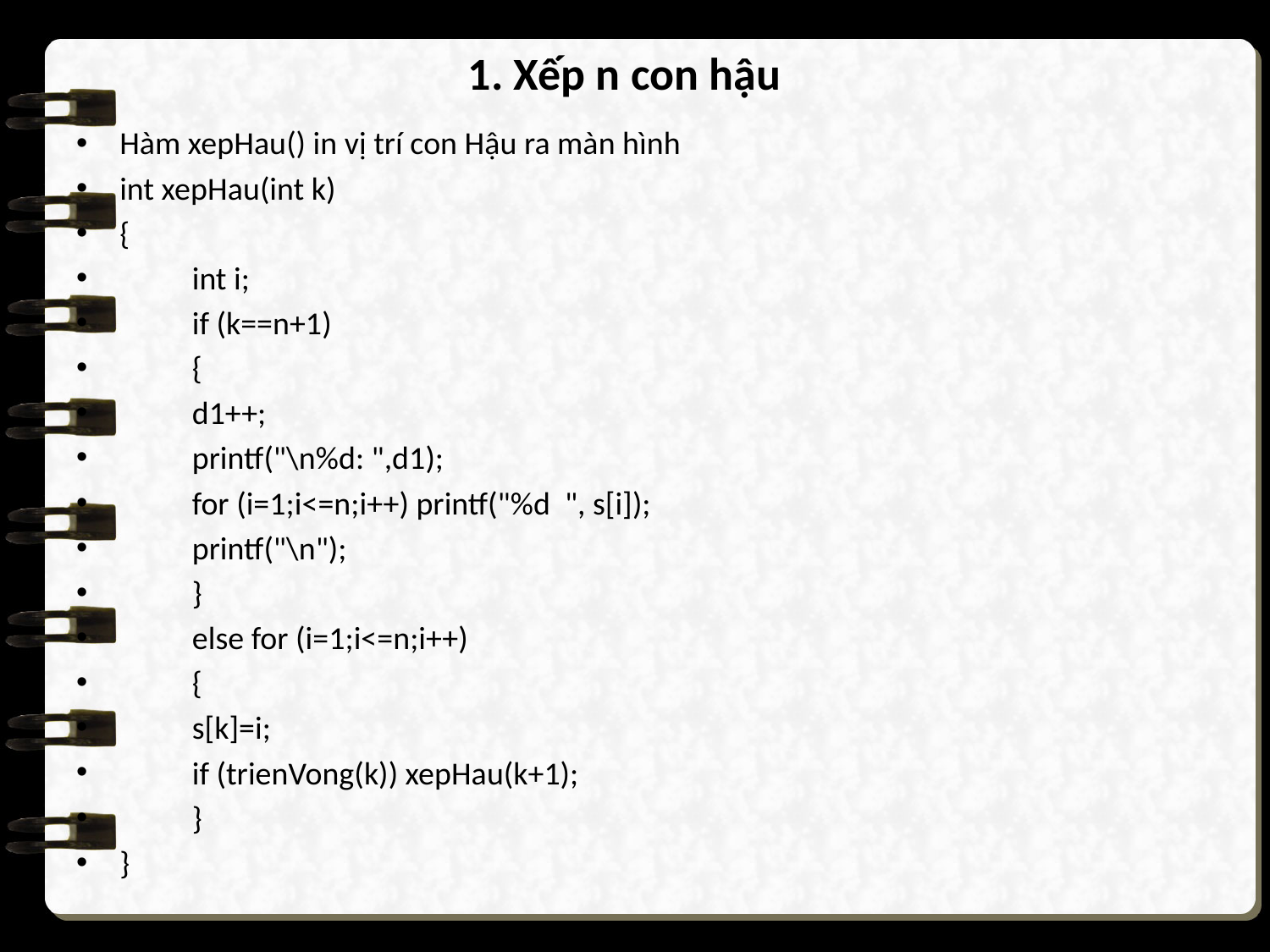

# 1. Xếp n con hậu
Hàm xepHau() in vị trí con Hậu ra màn hình
int xepHau(int k)
{
	int i;
	if (k==n+1)
	{
		d1++;
		printf("\n%d: ",d1);
		for (i=1;i<=n;i++) printf("%d  ", s[i]);
		printf("\n");
	}
	else for (i=1;i<=n;i++)
	{
		s[k]=i;
		if (trienVong(k)) xepHau(k+1);
	}
}